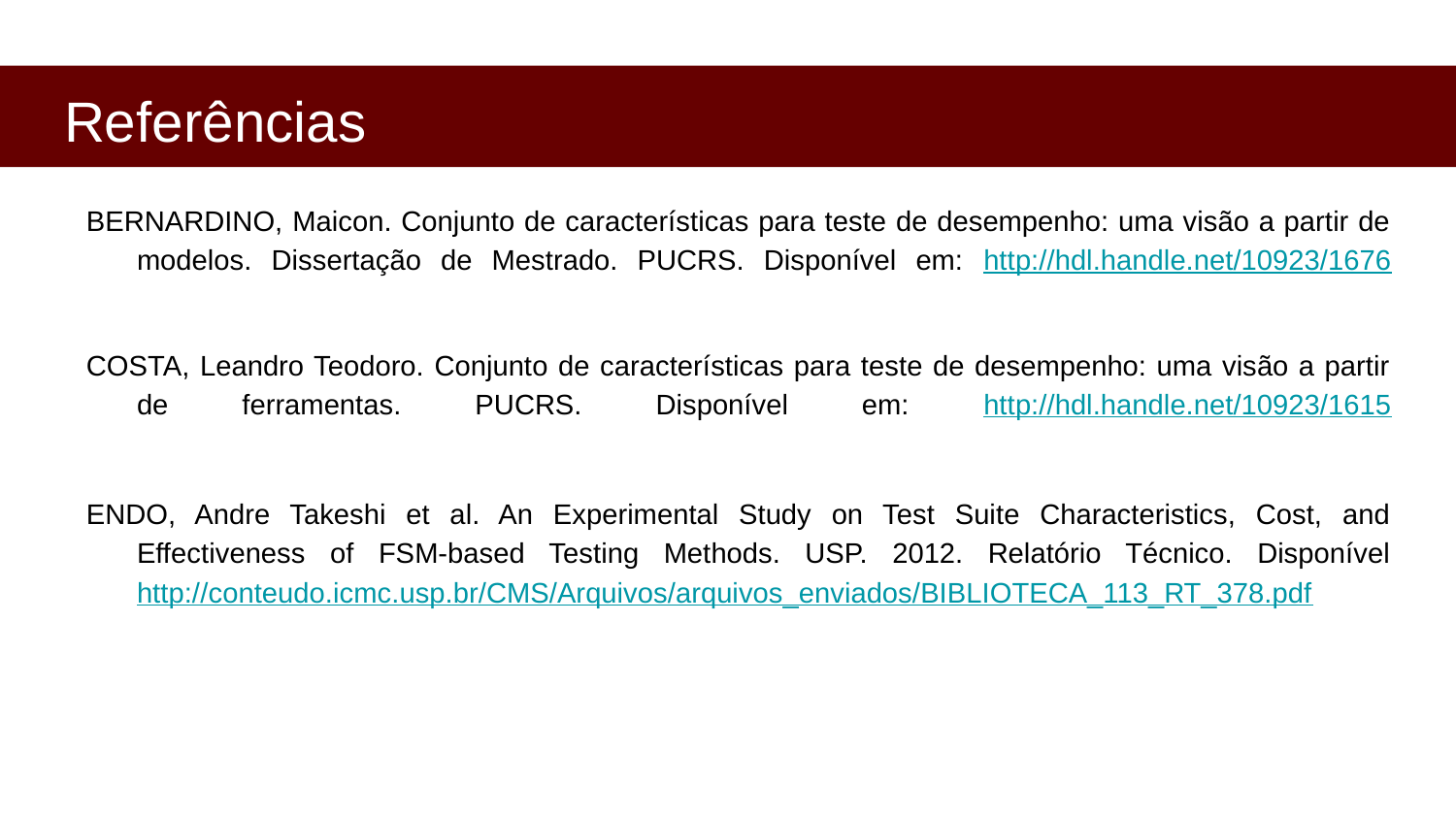

# Referências
BERNARDINO, Maicon. Conjunto de características para teste de desempenho: uma visão a partir de modelos. Dissertação de Mestrado. PUCRS. Disponível em: http://hdl.handle.net/10923/1676
COSTA, Leandro Teodoro. Conjunto de características para teste de desempenho: uma visão a partir de ferramentas. PUCRS. Disponível em: http://hdl.handle.net/10923/1615
ENDO, Andre Takeshi et al. An Experimental Study on Test Suite Characteristics, Cost, and Effectiveness of FSM-based Testing Methods. USP. 2012. Relatório Técnico. Disponível http://conteudo.icmc.usp.br/CMS/Arquivos/arquivos_enviados/BIBLIOTECA_113_RT_378.pdf